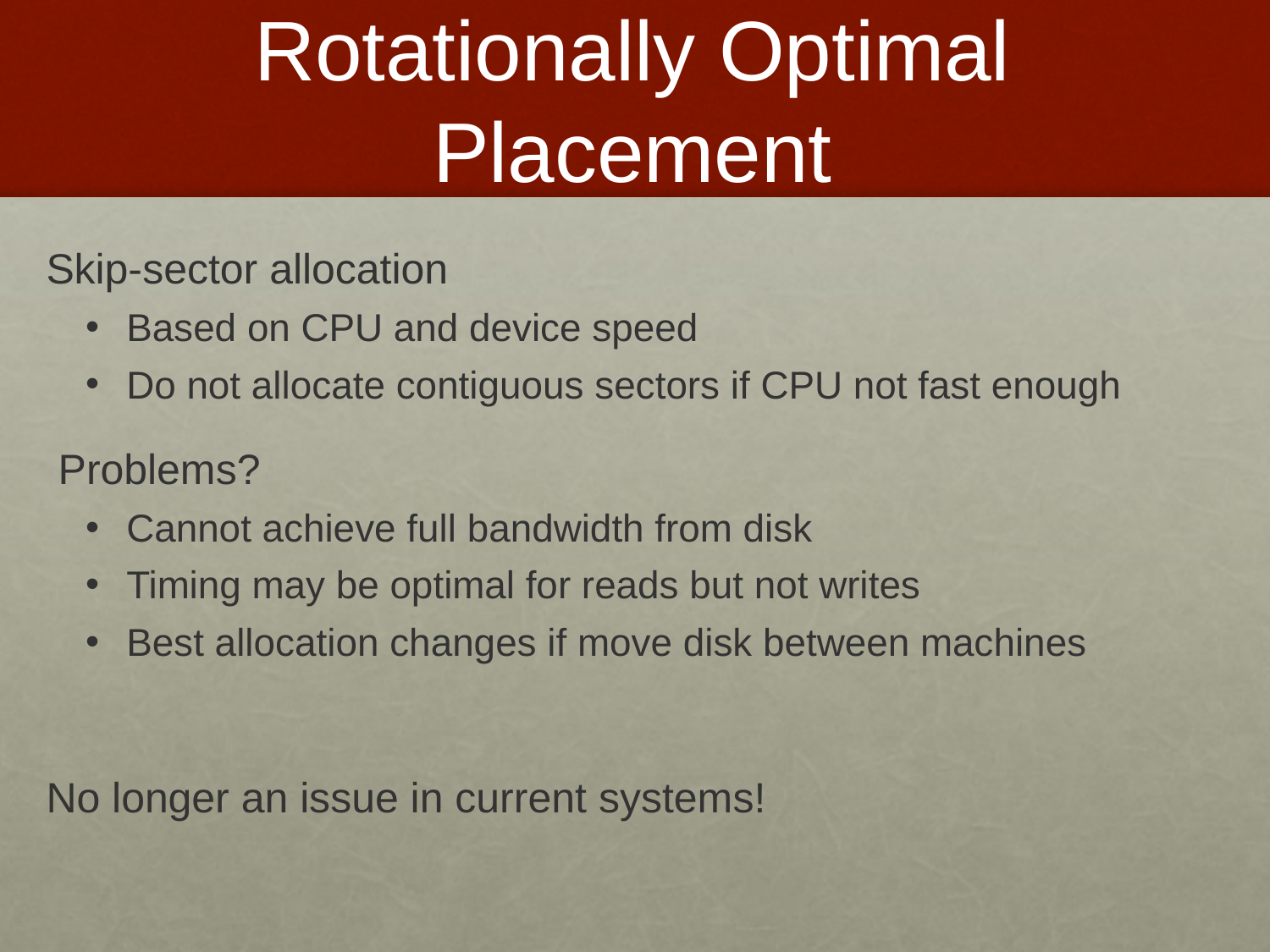

# Rotationally Optimal Placement
Skip-sector allocation
Based on CPU and device speed
Do not allocate contiguous sectors if CPU not fast enough
 Problems?
Cannot achieve full bandwidth from disk
Timing may be optimal for reads but not writes
Best allocation changes if move disk between machines

No longer an issue in current systems!